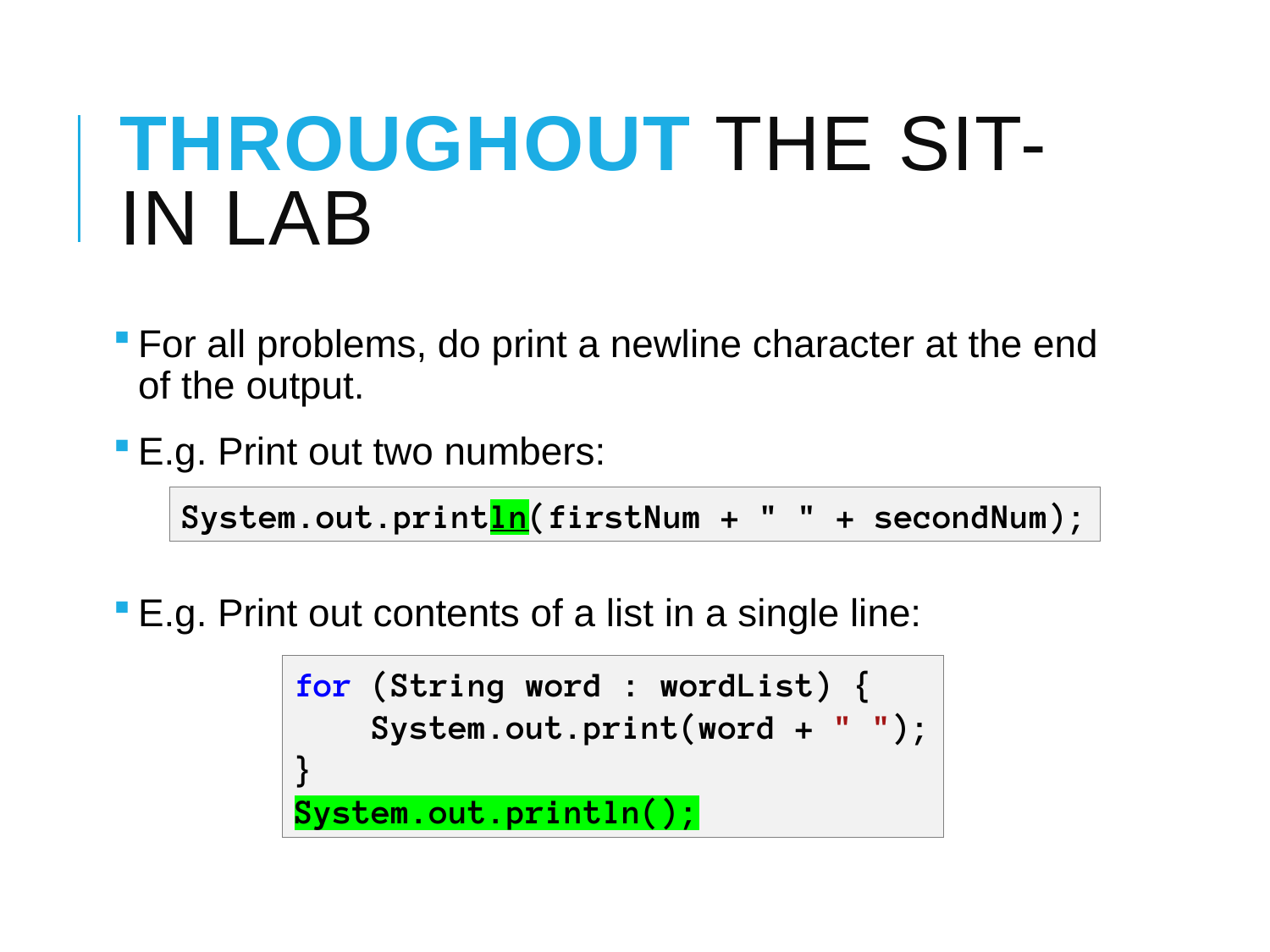

# Throughout the Sit-in Lab
For all problems, do print a newline character at the end of the output.
E.g. Print out two numbers:

E.g. Print out contents of a list in a single line:
System.out.println(firstNum + " " + secondNum);
for (String word : wordList) {
    System.out.print(word + " ");
}
System.out.println();